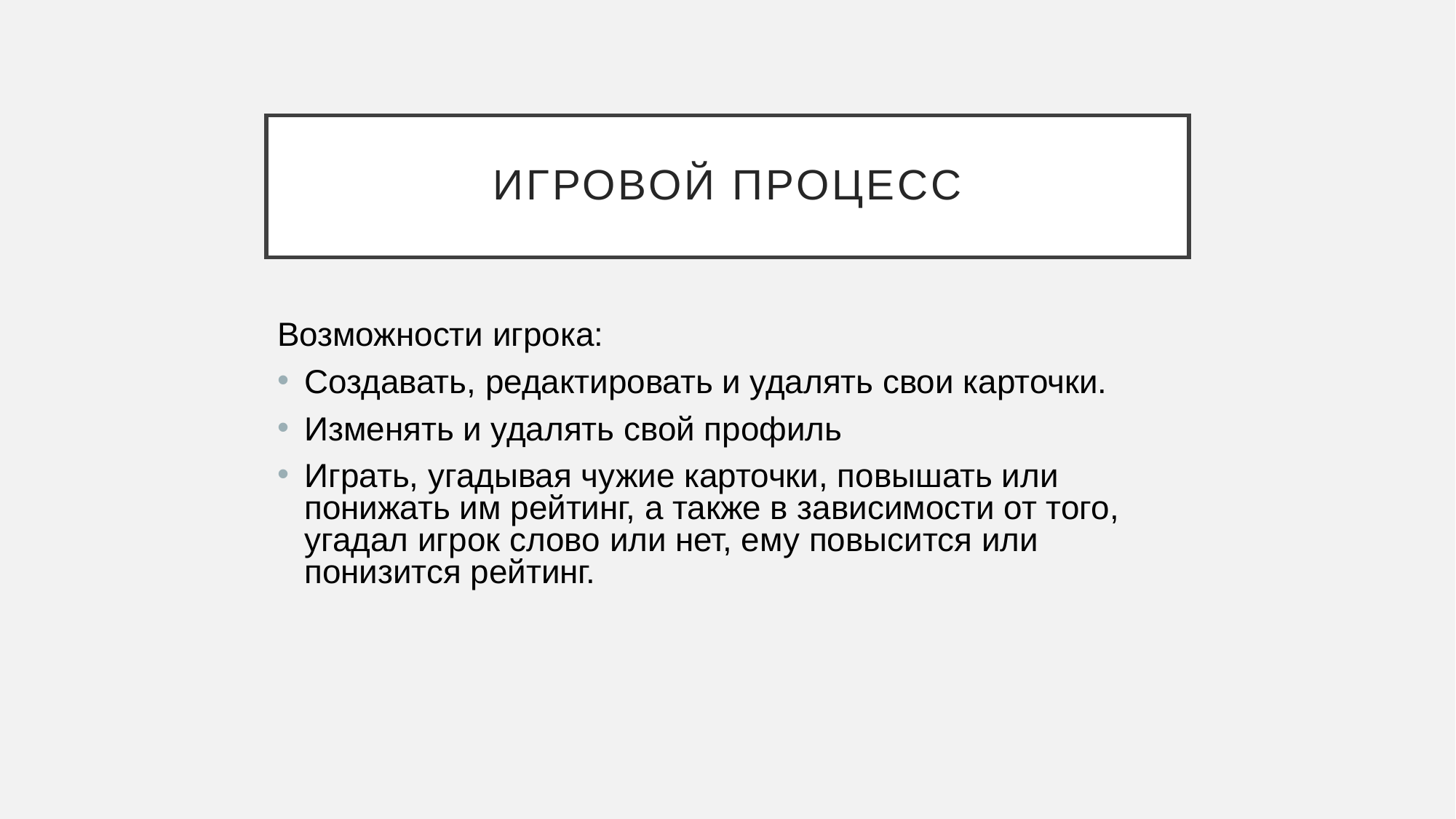

# Игровой процесс
Возможности игрока:
Создавать, редактировать и удалять свои карточки.
Изменять и удалять свой профиль
Играть, угадывая чужие карточки, повышать или понижать им рейтинг, а также в зависимости от того, угадал игрок слово или нет, ему повысится или понизится рейтинг.